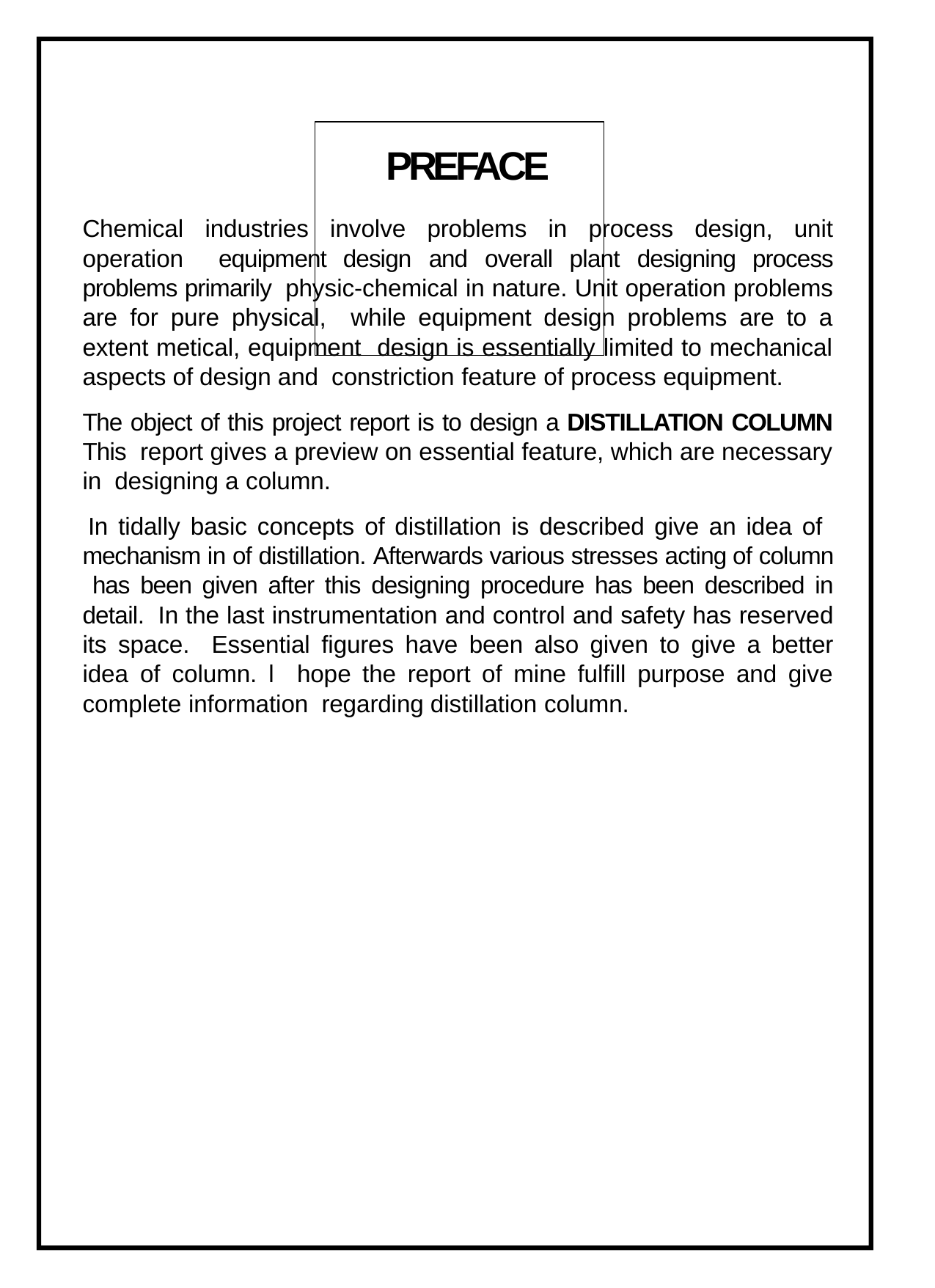

# PREFACE
Chemical industries involve problems in process design, unit operation  equipment design and overall plant designing process problems primarily  physic-chemical in nature. Unit operation problems are for pure physical,  while equipment design problems are to a extent metical, equipment  design is essentially limited to mechanical aspects of design and  constriction feature of process equipment.
The object of this project report is to design a DISTILLATION COLUMN This  report gives a preview on essential feature, which are necessary in  designing a column.
In tidally basic concepts of distillation is described give an idea of  mechanism in of distillation. Afterwards various stresses acting of column  has been given after this designing procedure has been described in detail.  In the last instrumentation and control and safety has reserved its space.  Essential figures have been also given to give a better idea of column. l  hope the report of mine fulfill purpose and give complete information  regarding distillation column.